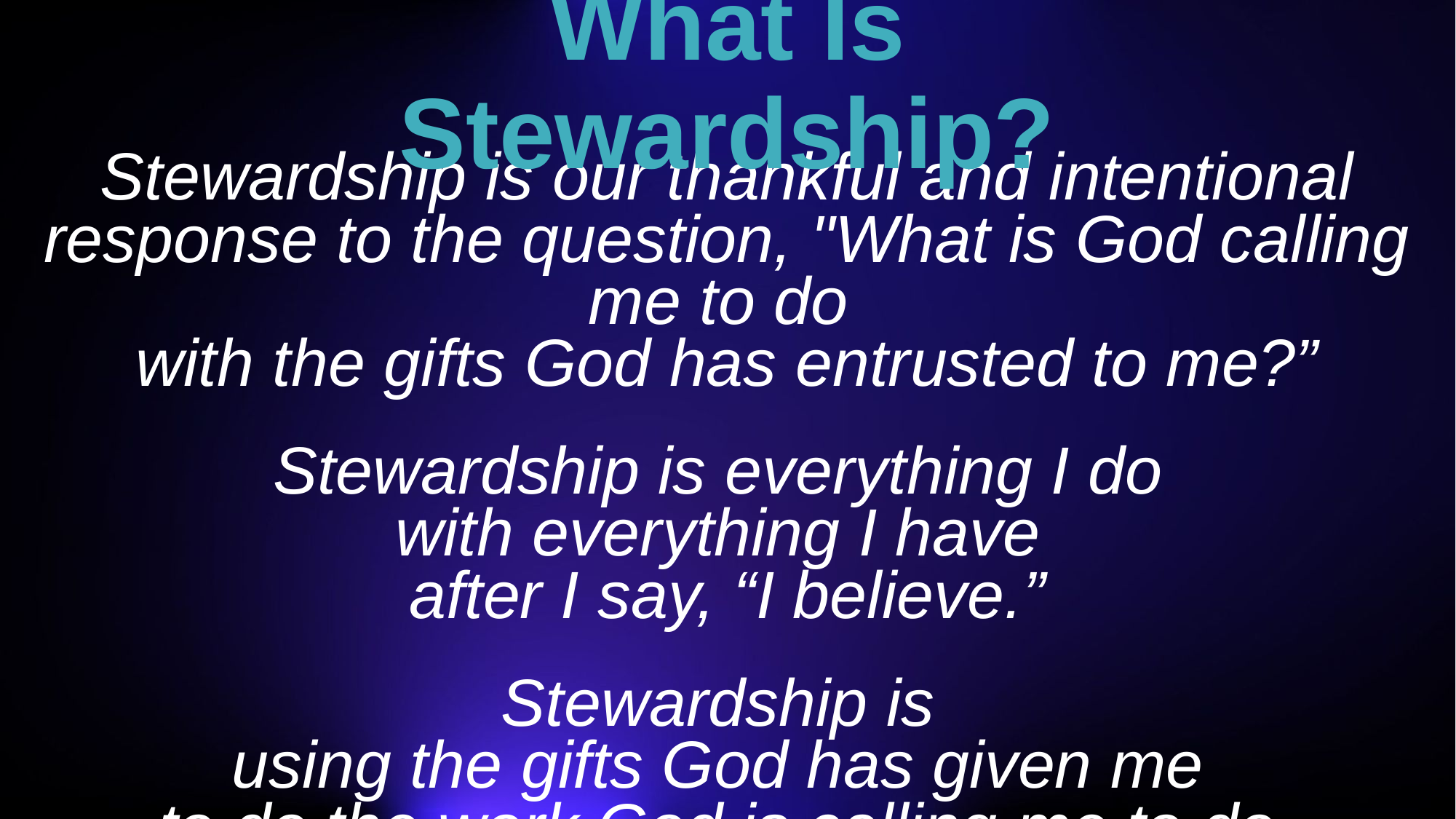

What Is Stewardship?
Stewardship is our thankful and intentional response to the question, "What is God calling me to do
with the gifts God has entrusted to me?”
Stewardship is everything I do
with everything I have
after I say, “I believe.”
Stewardship is
using the gifts God has given me
to do the work God is calling me to do.